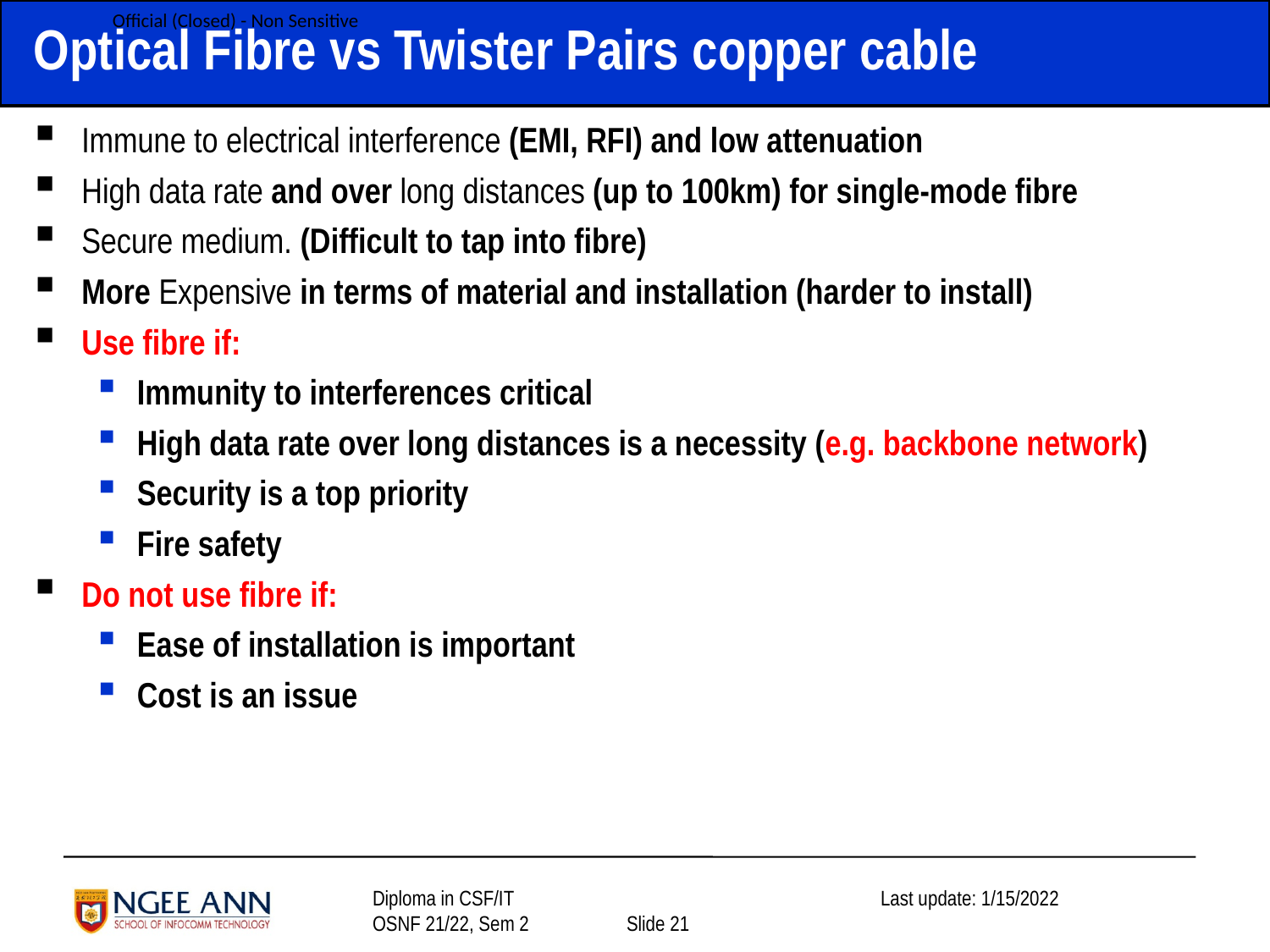

# Optical Fibre vs Twister Pairs copper cable
Immune to electrical interference (EMI, RFI) and low attenuation
High data rate and over long distances (up to 100km) for single-mode fibre
Secure medium. (Difficult to tap into fibre)
More Expensive in terms of material and installation (harder to install)
Use fibre if:
Immunity to interferences critical
High data rate over long distances is a necessity (e.g. backbone network)
Security is a top priority
Fire safety
Do not use fibre if:
Ease of installation is important
Cost is an issue